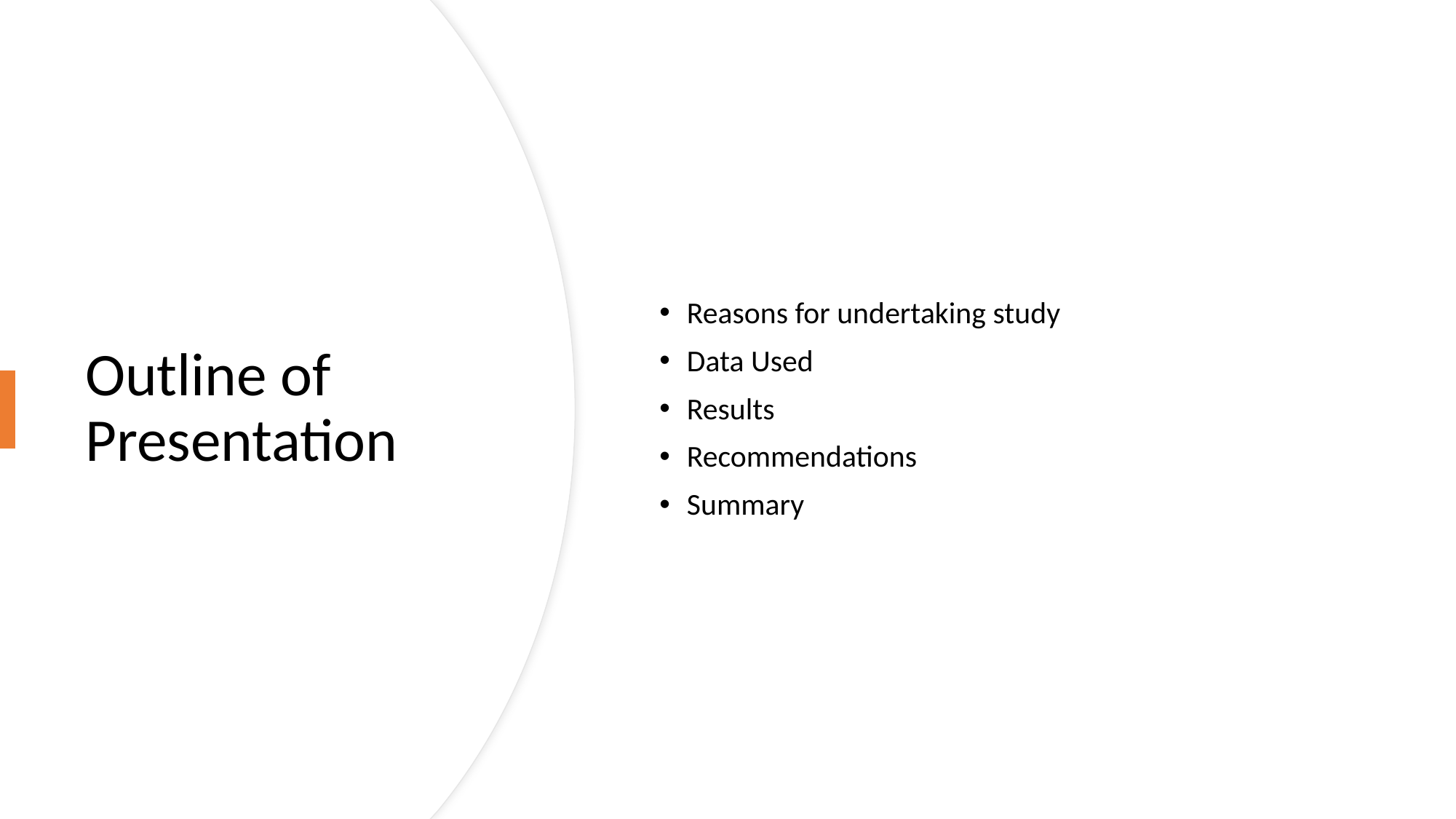

Reasons for undertaking study
Data Used
Results
Recommendations
Summary
# Outline of Presentation